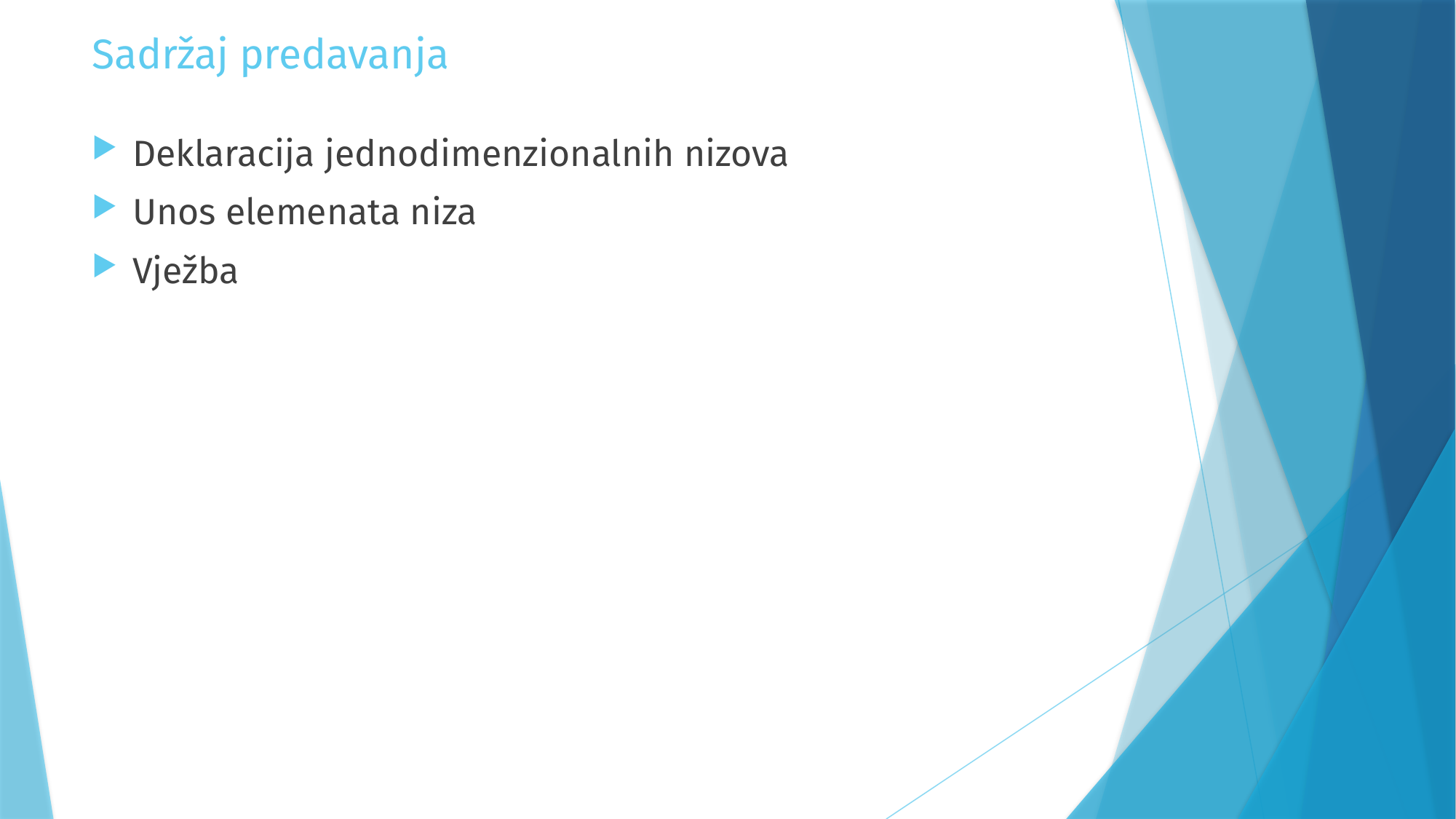

# Sadržaj predavanja
Deklaracija jednodimenzionalnih nizova
Unos elemenata niza
Vježba